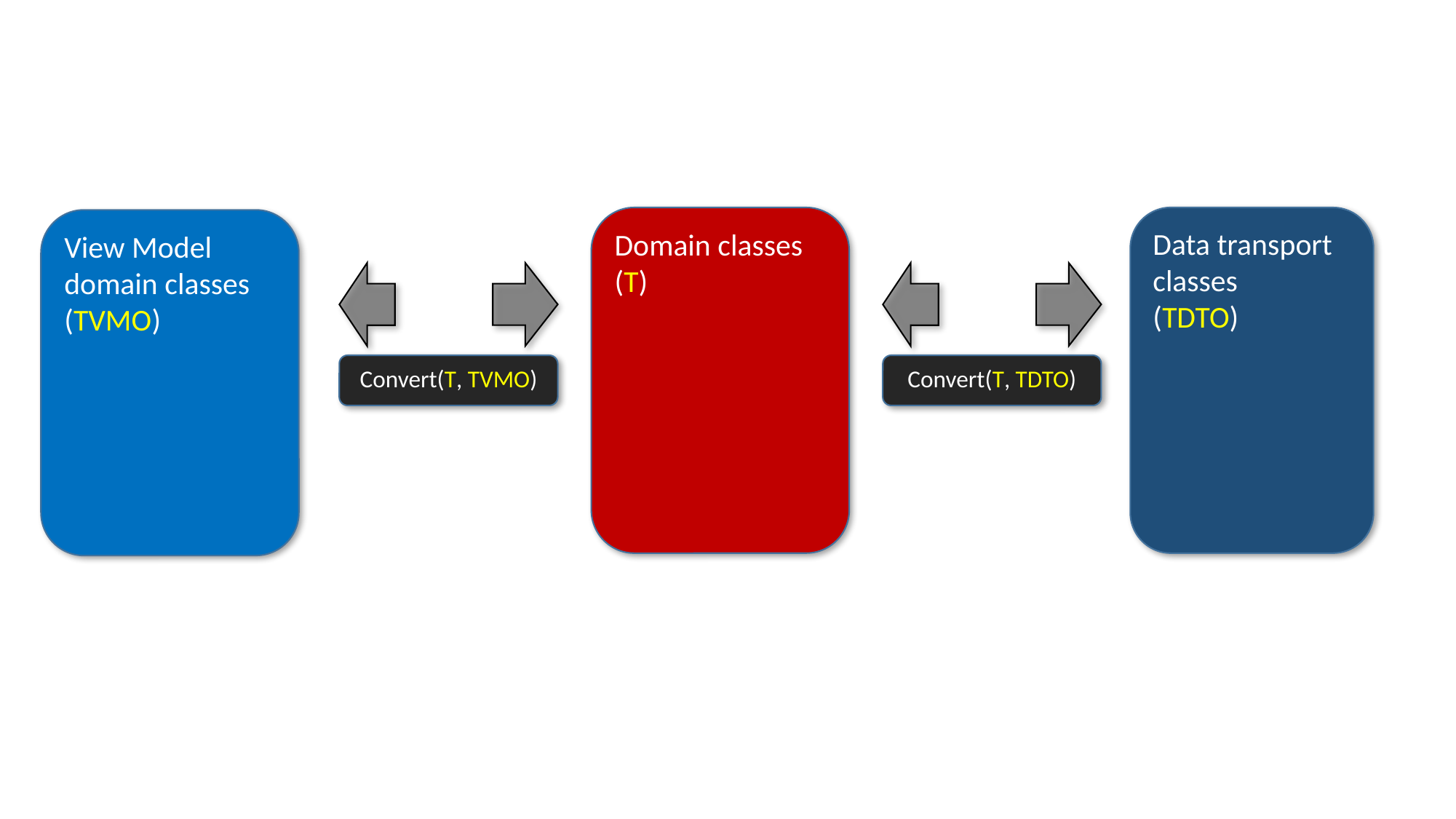

Domain classes
(T)

Data transport classes
(TDTO)
View Model
domain classes
(TVMO)

Convert(T, TDTO)

Convert(T, TVMO)